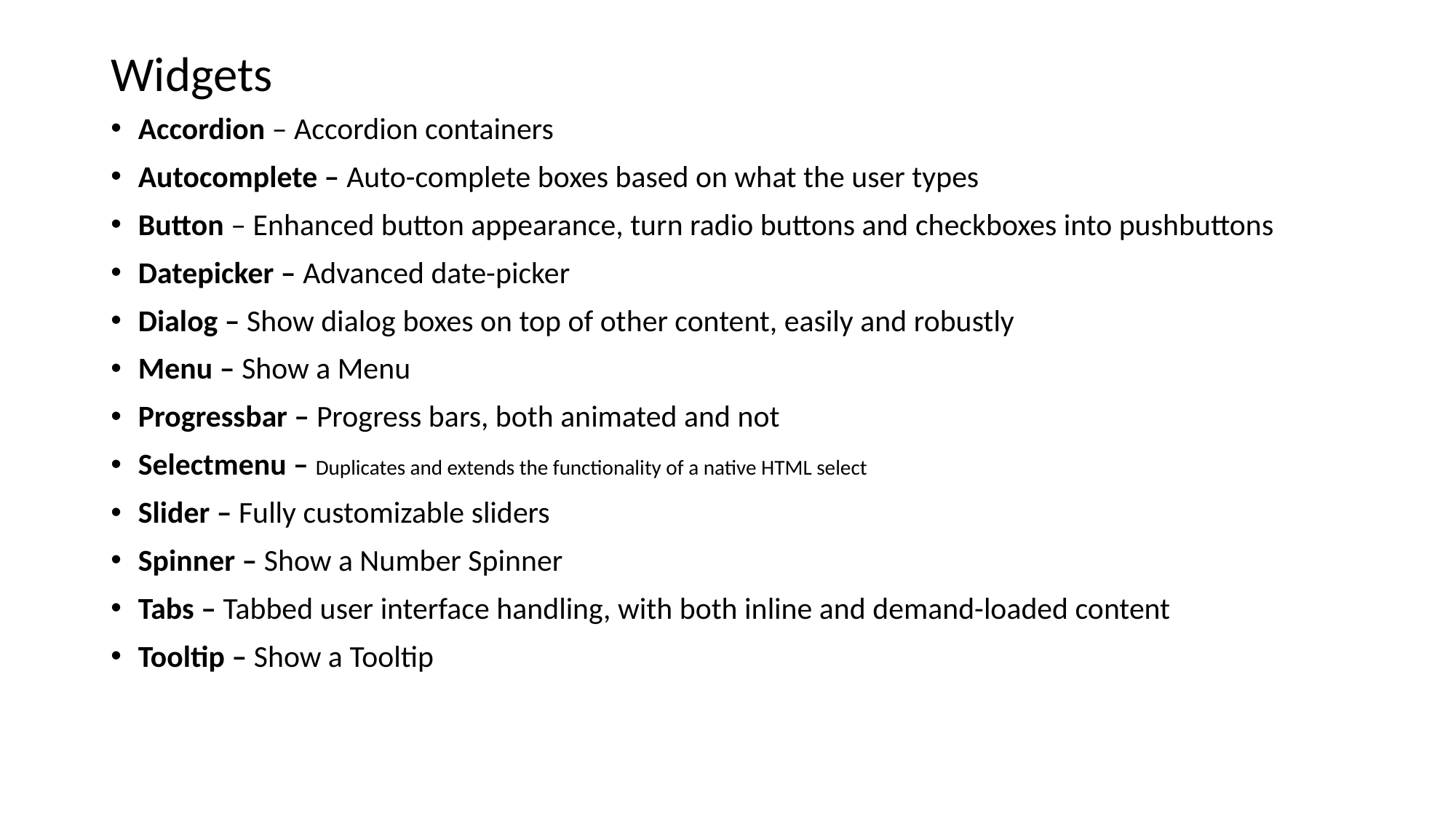

# Widgets
Accordion – Accordion containers
Autocomplete – Auto-complete boxes based on what the user types
Button – Enhanced button appearance, turn radio buttons and checkboxes into pushbuttons
Datepicker – Advanced date-picker
Dialog – Show dialog boxes on top of other content, easily and robustly
Menu – Show a Menu
Progressbar – Progress bars, both animated and not
Selectmenu – Duplicates and extends the functionality of a native HTML select
Slider – Fully customizable sliders
Spinner – Show a Number Spinner
Tabs – Tabbed user interface handling, with both inline and demand-loaded content
Tooltip – Show a Tooltip